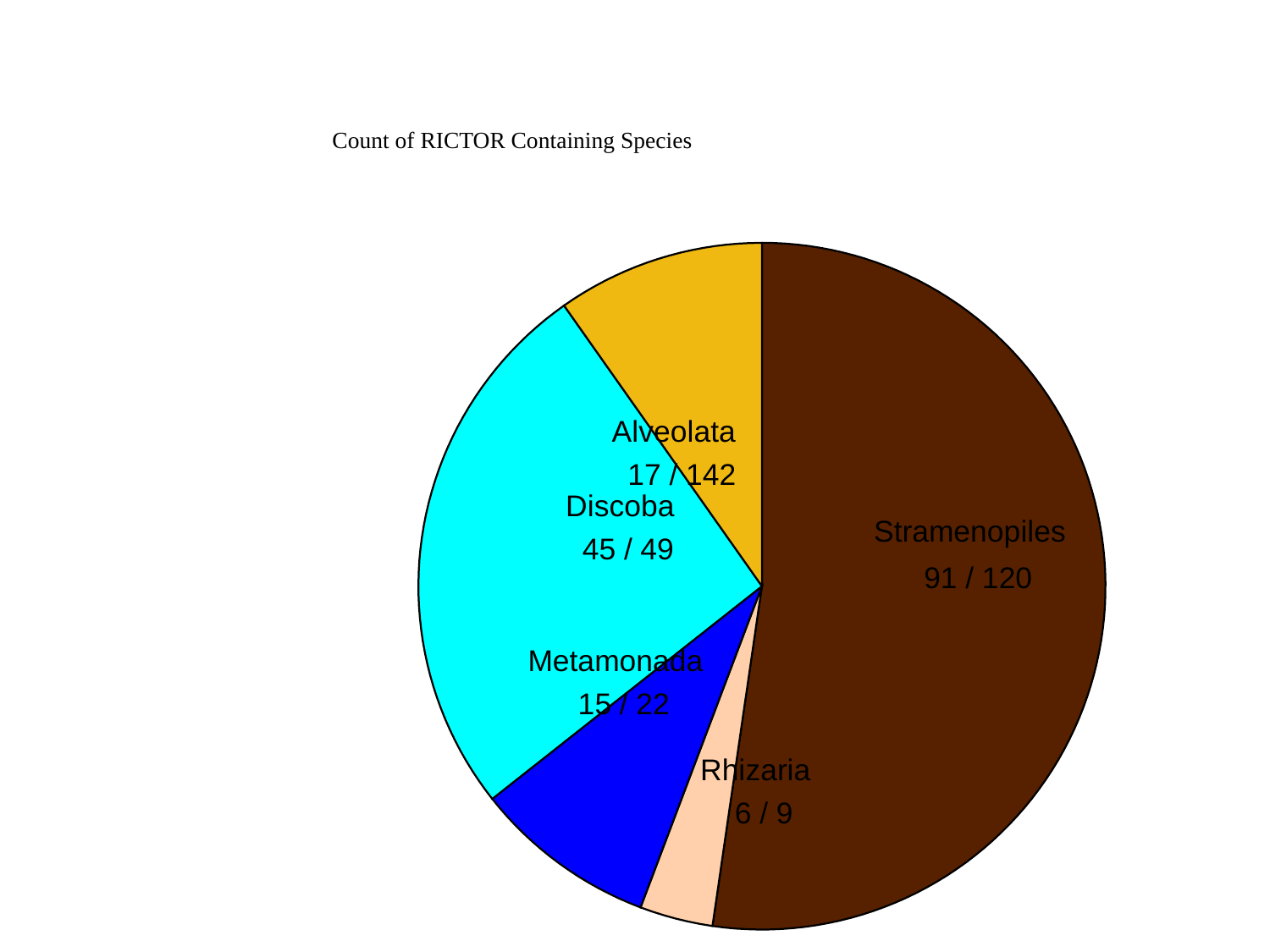

#

Count of RICTOR Containing Species

Alveolata
 17 / 142
Discoba
Stramenopiles
 45 / 49
 91 / 120

Metamonada
 15 / 22
Rhizaria
 6 / 9